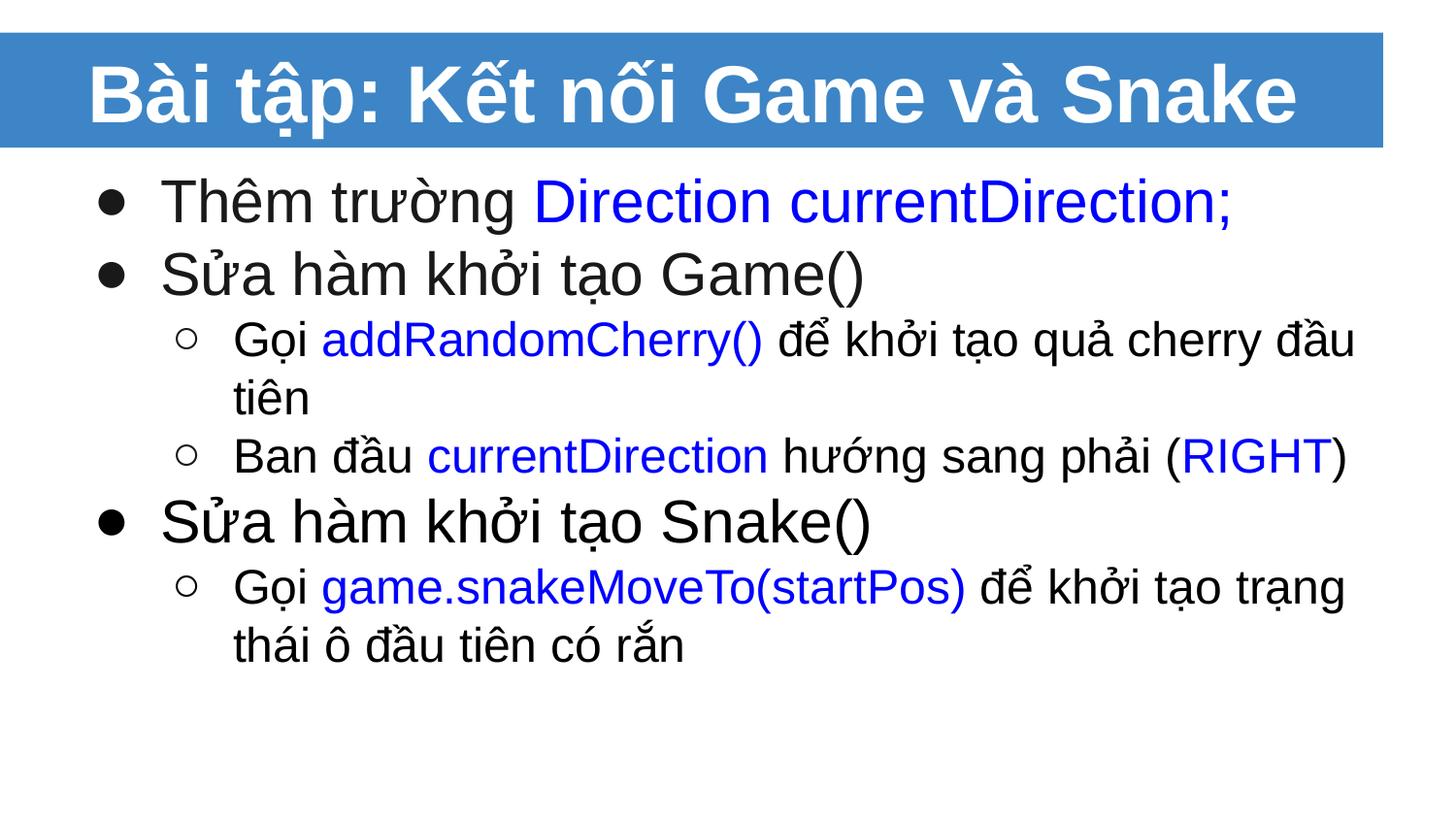

# Bài tập: Kết nối Game và Snake
Thêm trường Direction currentDirection;
Sửa hàm khởi tạo Game()
Gọi addRandomCherry() để khởi tạo quả cherry đầu tiên
Ban đầu currentDirection hướng sang phải (RIGHT)
Sửa hàm khởi tạo Snake()
Gọi game.snakeMoveTo(startPos) để khởi tạo trạng thái ô đầu tiên có rắn